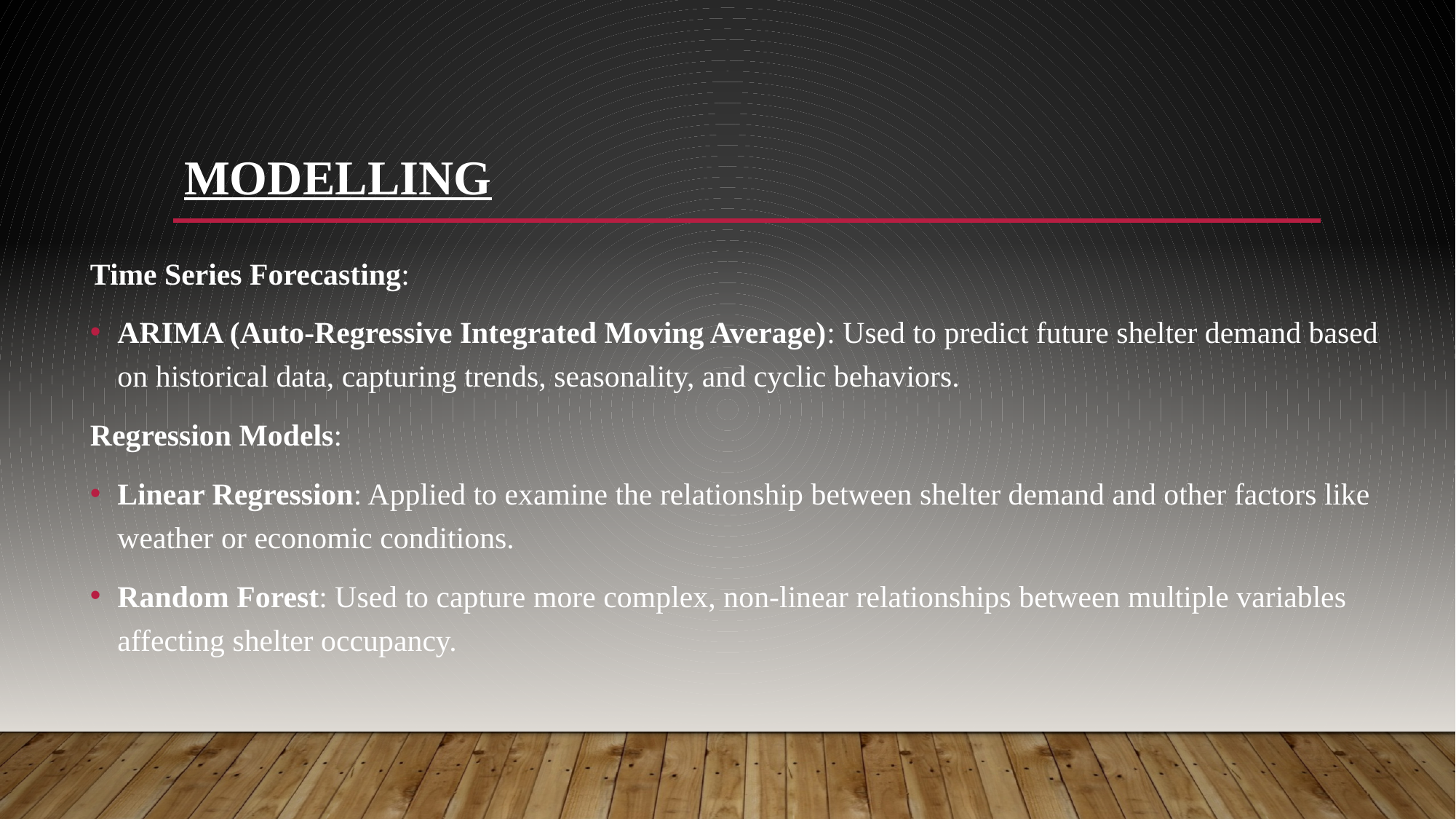

# MODELLING
Time Series Forecasting:
ARIMA (Auto-Regressive Integrated Moving Average): Used to predict future shelter demand based on historical data, capturing trends, seasonality, and cyclic behaviors.
Regression Models:
Linear Regression: Applied to examine the relationship between shelter demand and other factors like weather or economic conditions.
Random Forest: Used to capture more complex, non-linear relationships between multiple variables affecting shelter occupancy.